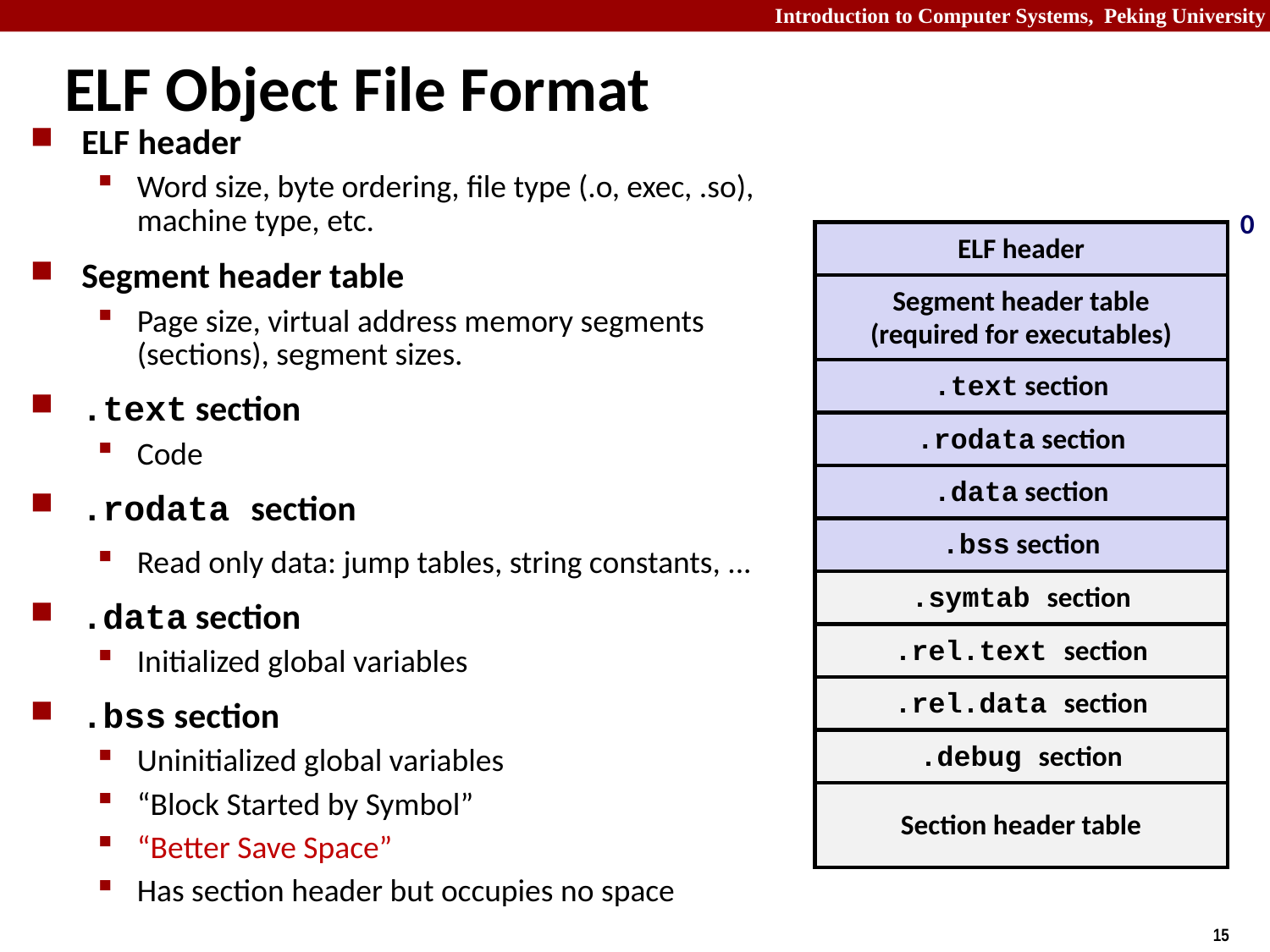

ELF Object File Format
ELF header
Word size, byte ordering, file type (.o, exec, .so), machine type, etc.
Segment header table
Page size, virtual address memory segments (sections), segment sizes.
.text section
Code
.rodata section
Read only data: jump tables, string constants, ...
.data section
Initialized global variables
.bss section
Uninitialized global variables
“Block Started by Symbol”
“Better Save Space”
Has section header but occupies no space

0
ELF header
Segment header table
(required for executables)
.text section
.rodata section
.data section
.bss section
.symtab section
.rel.text section
.rel.data section
.debug section
Section header table